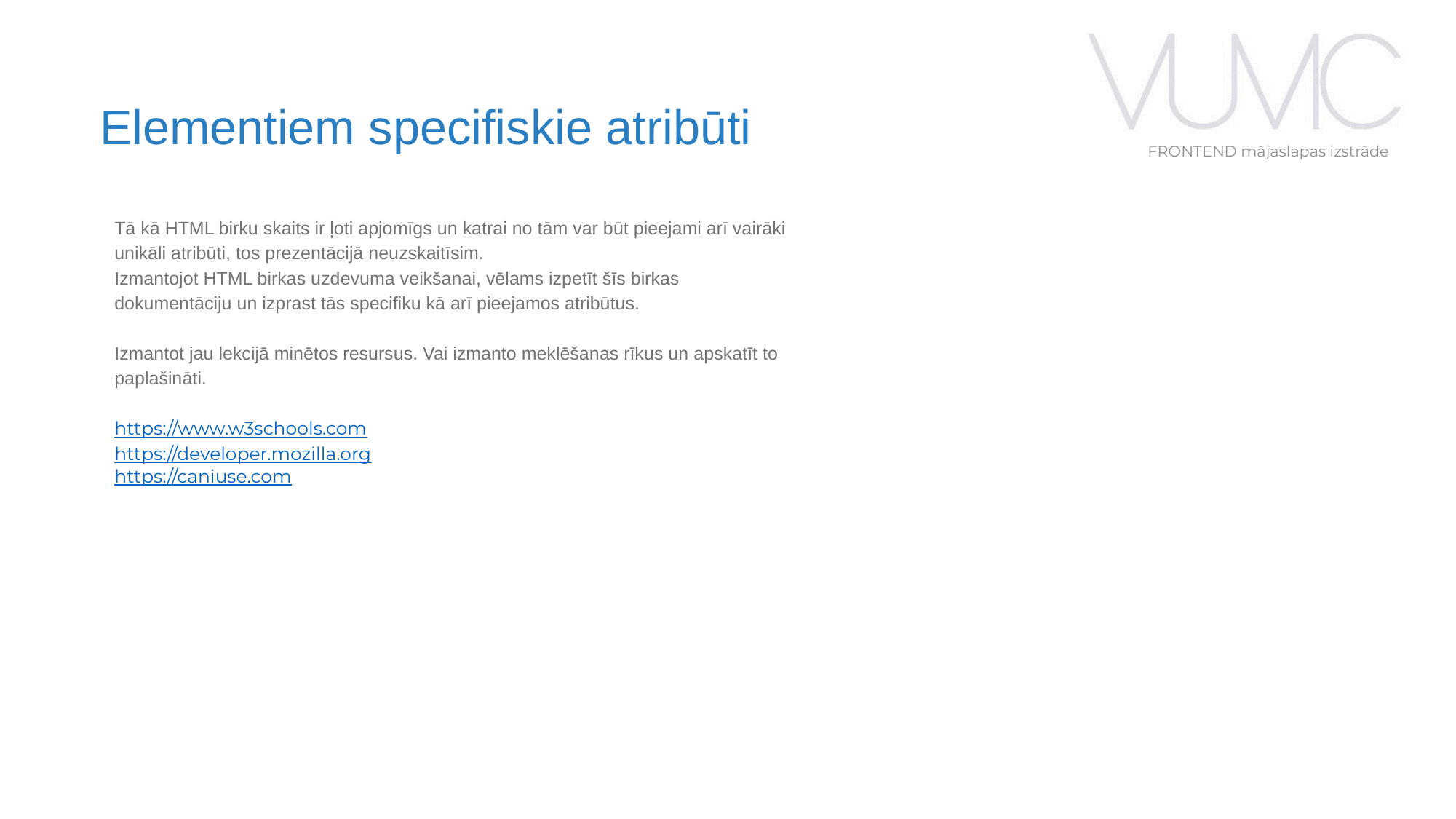

Elementiem specifiskie atribūti
FRONTEND mājaslapas izstrāde

Tā kā HTML birku skaits ir ļoti apjomīgs un katrai no tām var būt pieejami arī vairāki unikāli atribūti, tos prezentācijā neuzskaitīsim.
Izmantojot HTML birkas uzdevuma veikšanai, vēlams izpetīt šīs birkas dokumentāciju un izprast tās specifiku kā arī pieejamos atribūtus.
Izmantot jau lekcijā minētos resursus. Vai izmanto meklēšanas rīkus un apskatīt to paplašināti.
https://www.w3schools.com
https://developer.mozilla.org
https://caniuse.com